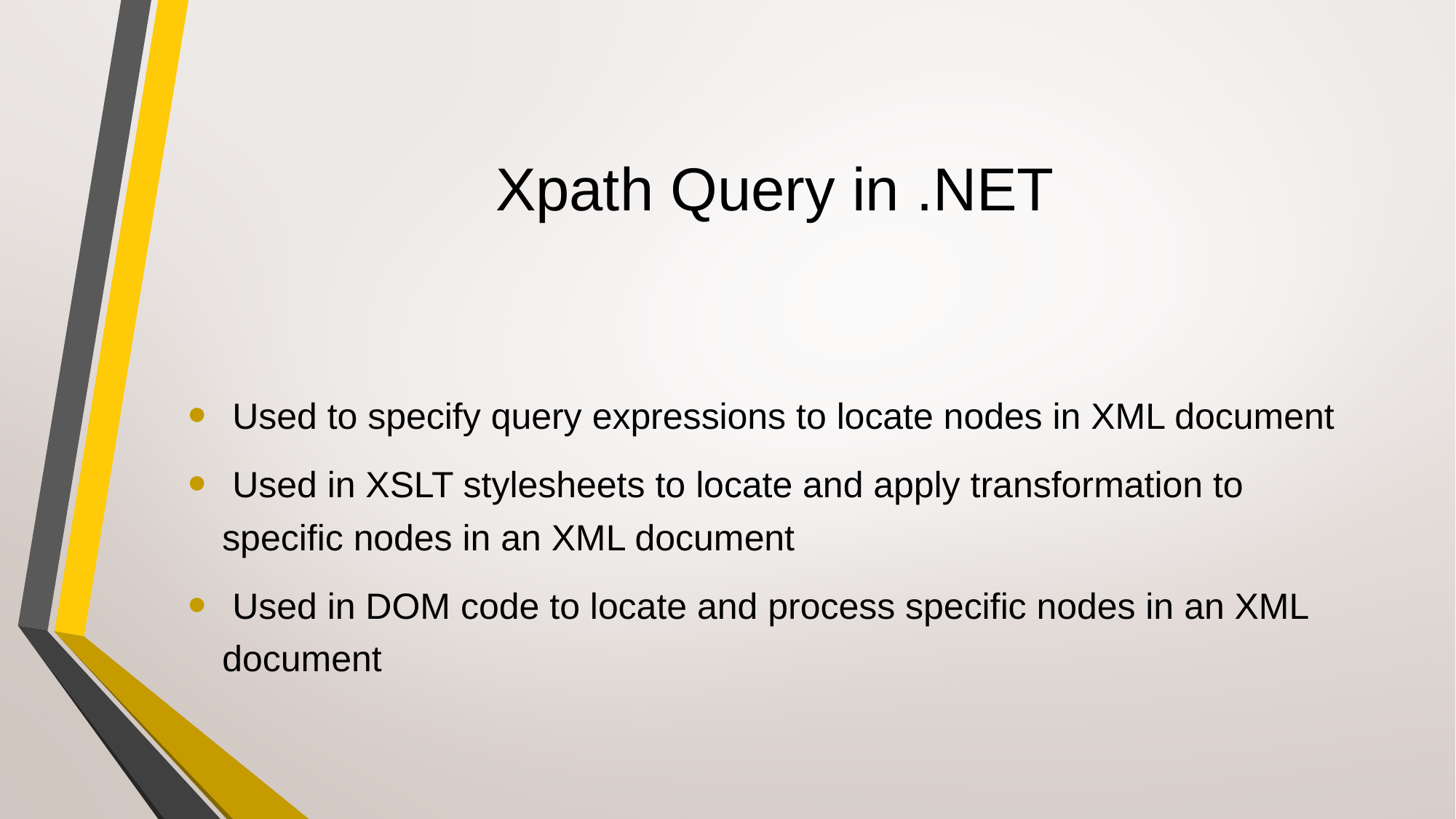

# Xpath Query in .NET

 Used to specify query expressions to locate nodes in XML document
 Used in XSLT stylesheets to locate and apply transformation to specific nodes in an XML document
 Used in DOM code to locate and process specific nodes in an XML document